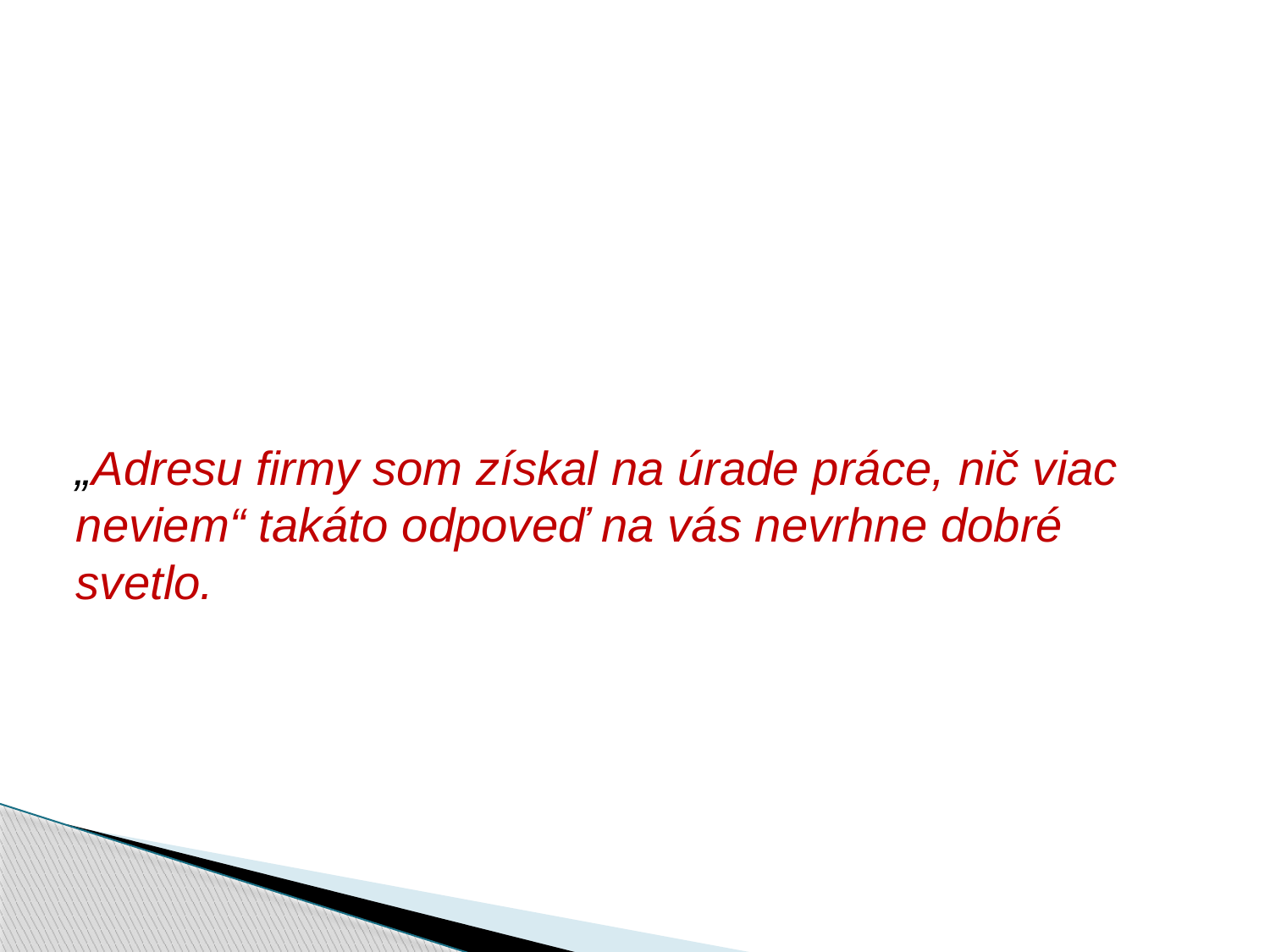

„Adresu firmy som získal na úrade práce, nič viac neviem“ takáto odpoveď na vás nevrhne dobré svetlo.